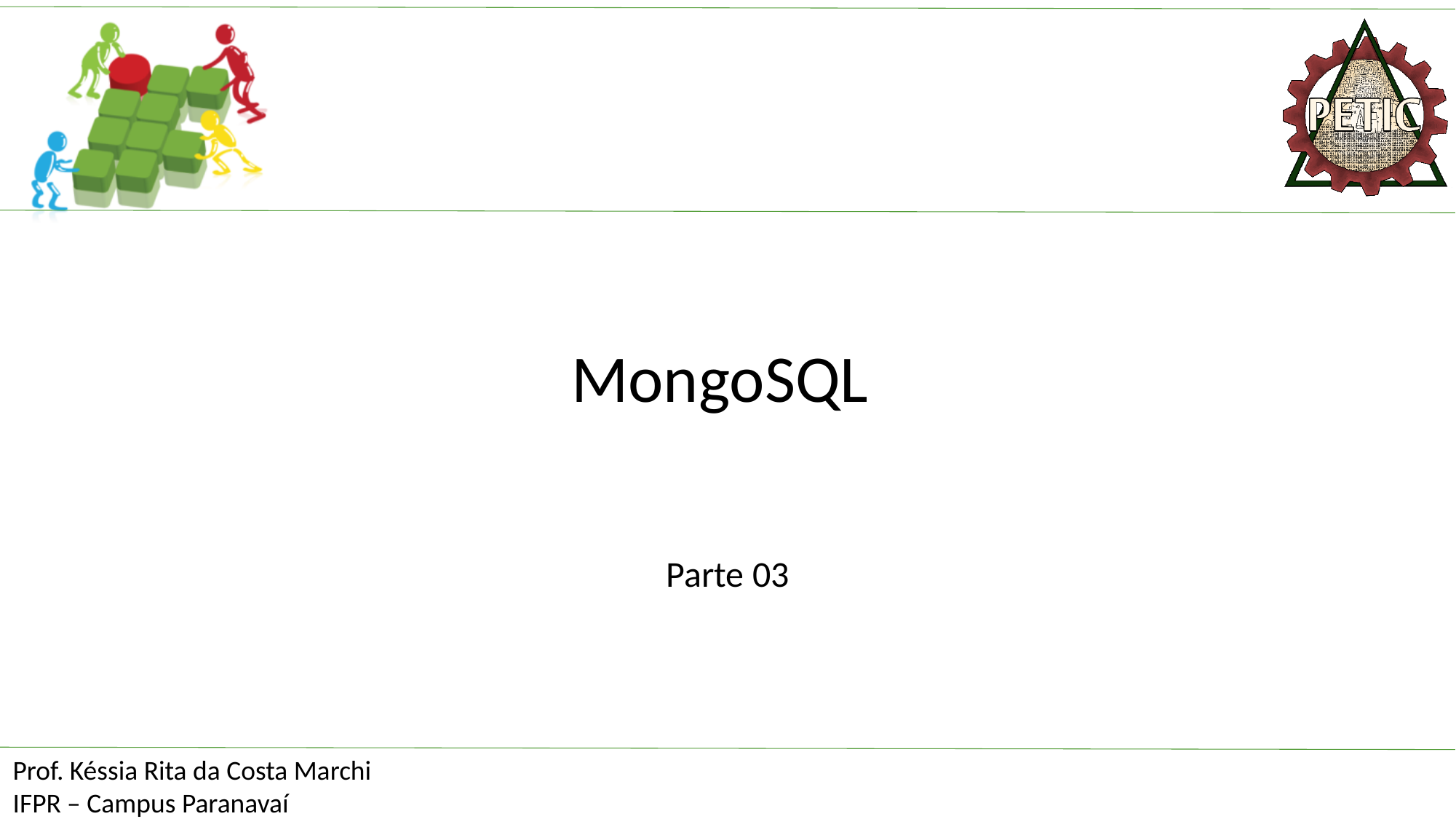

# MongoSQL
Parte 03
Prof. Késsia Rita da Costa Marchi
IFPR – Campus Paranavaí